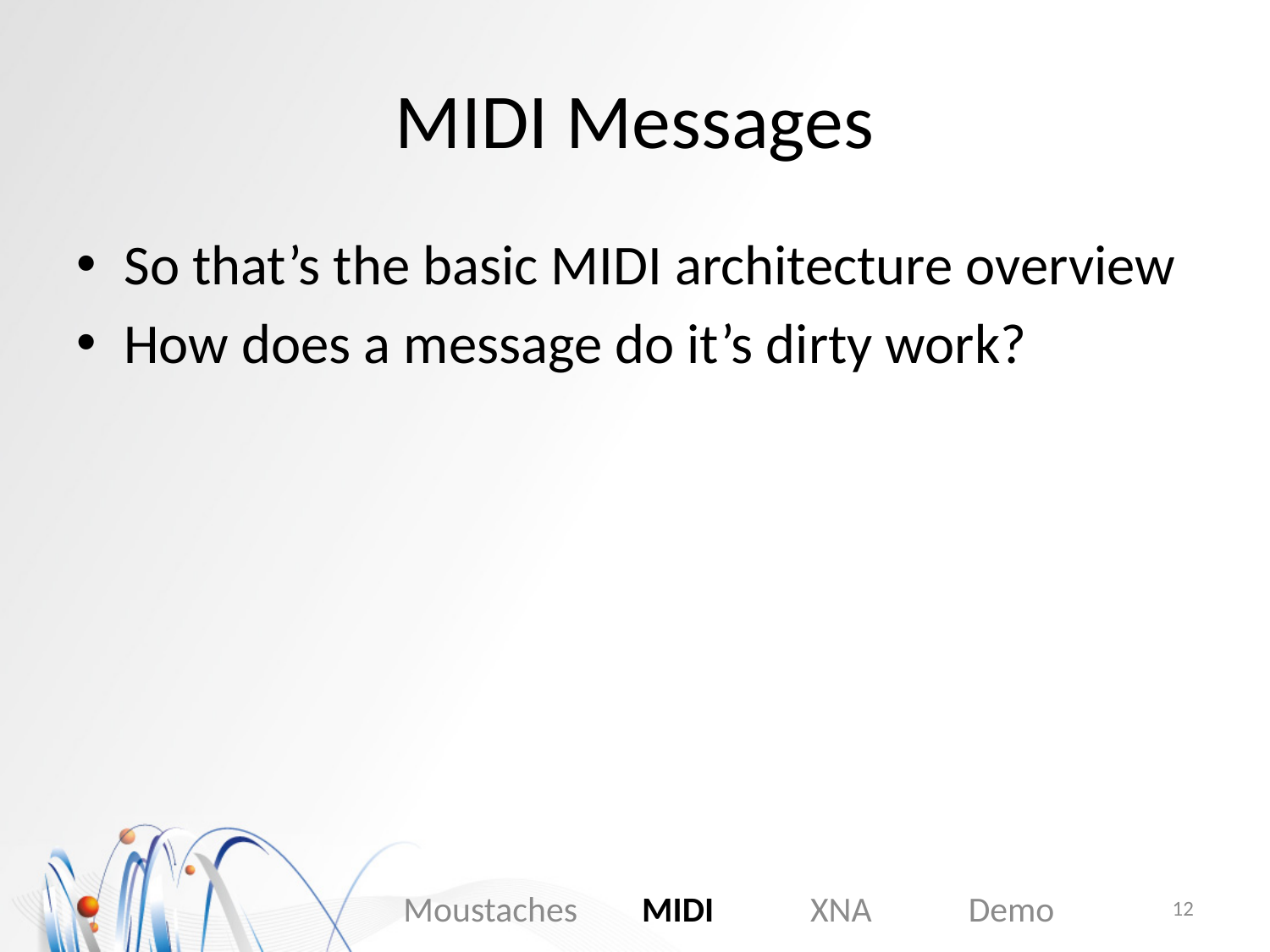

# MIDI Messages
So that’s the basic MIDI architecture overview
How does a message do it’s dirty work?
Moustaches        MIDI            XNA            Demo
12